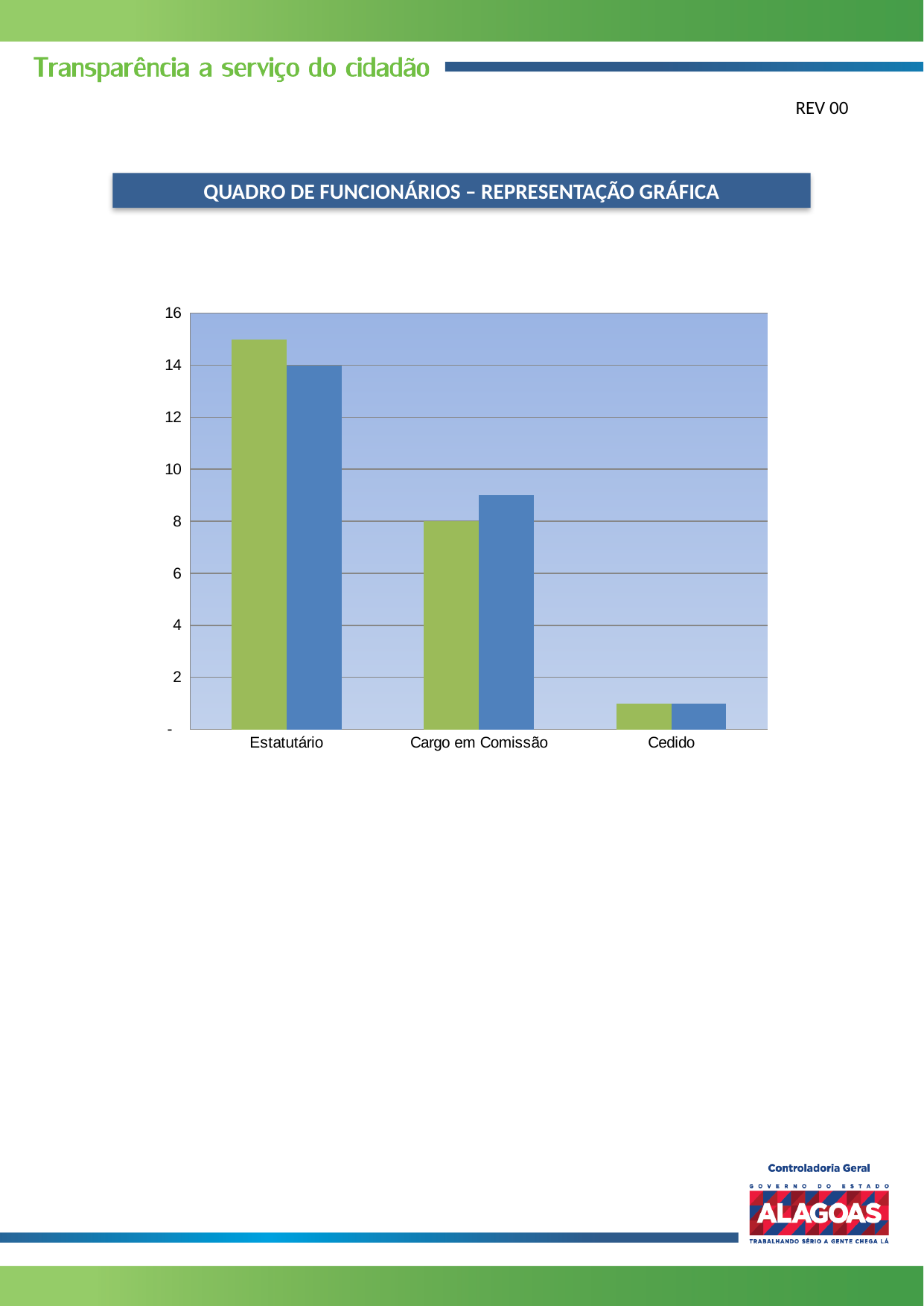

REV 00
QUADRO DE FUNCIONÁRIOS – REPRESENTAÇÃO GRÁFICA

### Chart

| Category |  |  |
|---|---|---|
| Estatutário | 15.0 | 14.0 |
| Cargo em Comissão | 8.0 | 9.0 |
| Cedido | 1.0 | 1.0 |